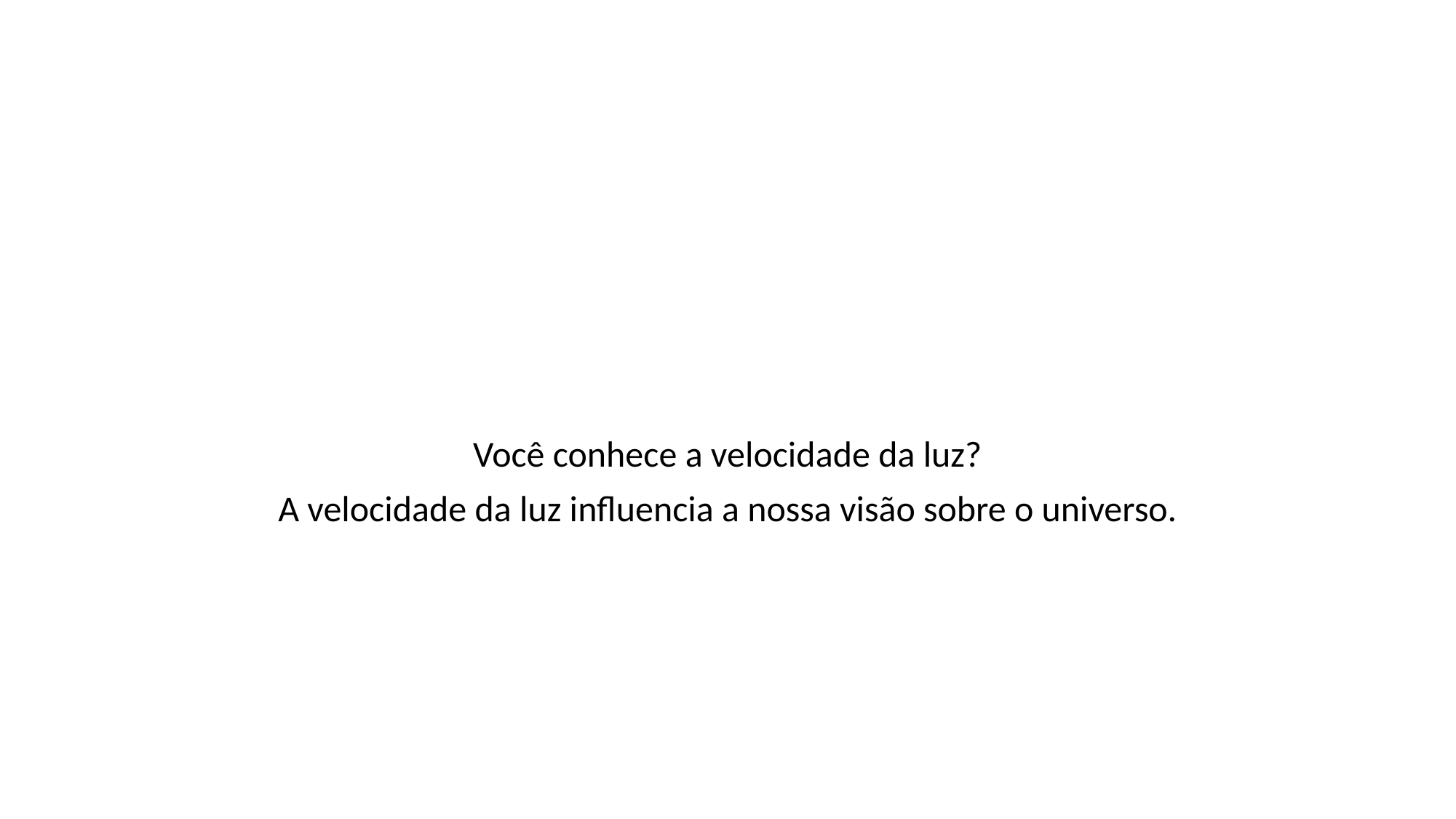

#
Você conhece a velocidade da luz?
A velocidade da luz influencia a nossa visão sobre o universo.